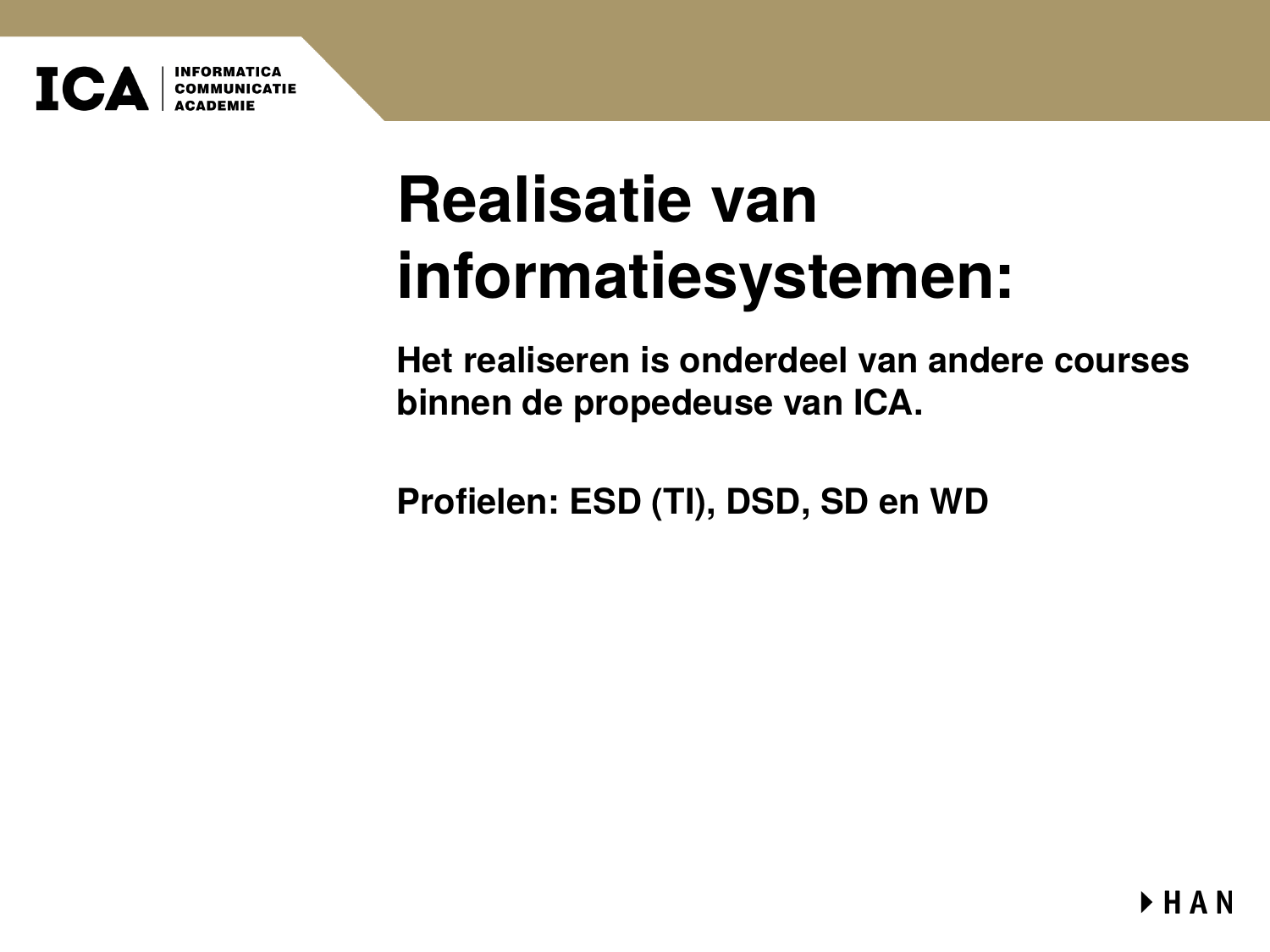

# Realisatie van informatiesystemen:

Het realiseren is onderdeel van andere courses binnen de propedeuse van ICA.

Profielen: ESD (TI), DSD, SD en WD